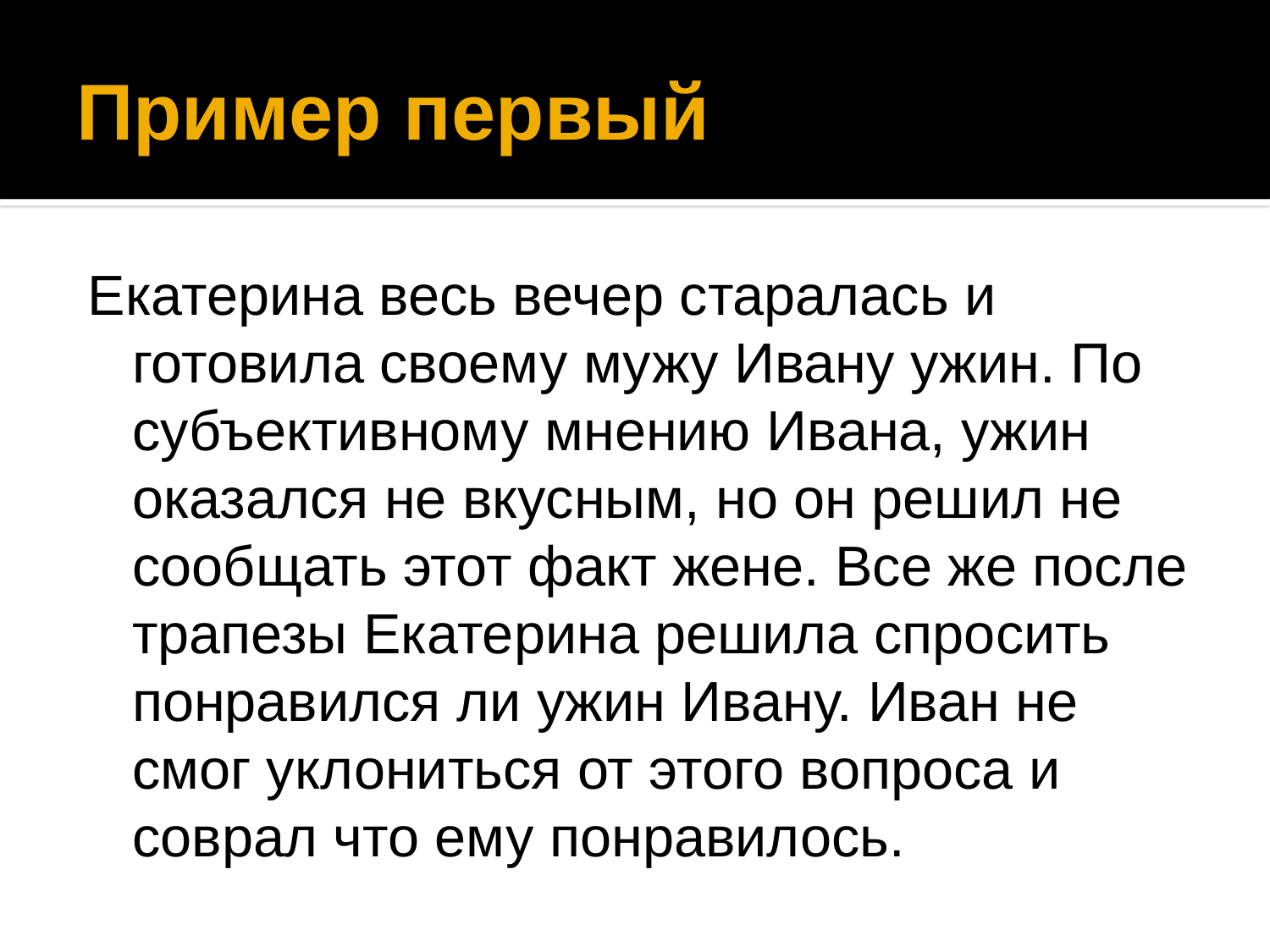

# Пример первый
Екатерина весь вечер старалась и готовила своему мужу Ивану ужин. По субъективному мнению Ивана, ужин оказался не вкусным, но он решил не сообщать этот факт жене. Все же после трапезы Екатерина решила спросить понравился ли ужин Ивану. Иван не смог уклониться от этого вопроса и соврал что ему понравилось.